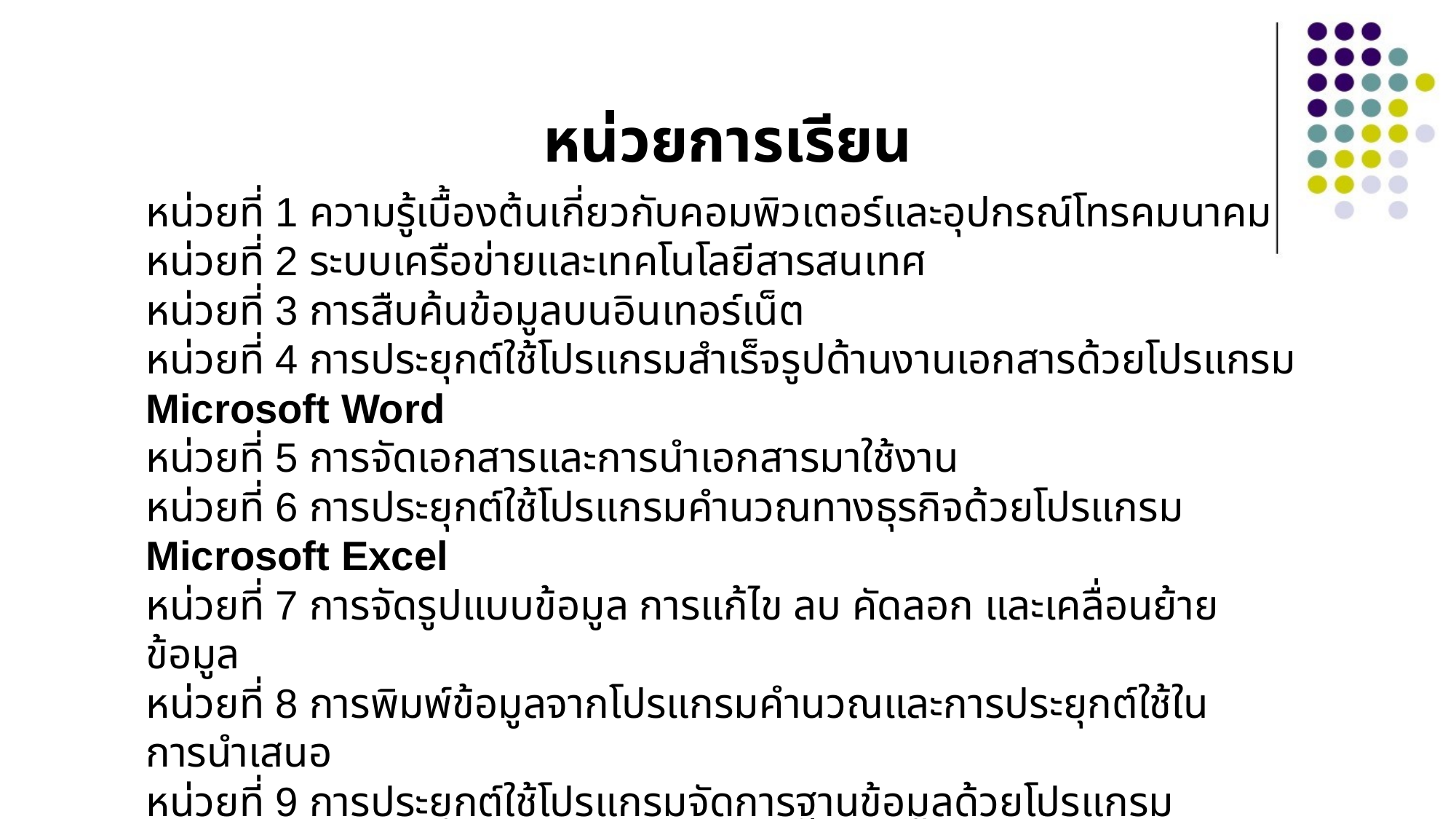

หน่วยการเรียน
หน่วยที่ 1 ความรู้เบื้องต้นเกี่ยวกับคอมพิวเตอร์และอุปกรณ์โทรคมนาคม
หน่วยที่ 2 ระบบเครือข่ายและเทคโนโลยีสารสนเทศ
หน่วยที่ 3 การสืบค้นข้อมูลบนอินเทอร์เน็ต
หน่วยที่ 4 การประยุกต์ใช้โปรแกรมสำเร็จรูปด้านงานเอกสารด้วยโปรแกรม Microsoft Word
หน่วยที่ 5 การจัดเอกสารและการนำเอกสารมาใช้งาน
หน่วยที่ 6 การประยุกต์ใช้โปรแกรมคำนวณทางธุรกิจด้วยโปรแกรม Microsoft Excel
หน่วยที่ 7 การจัดรูปแบบข้อมูล การแก้ไข ลบ คัดลอก และเคลื่อนย้ายข้อมูล
หน่วยที่ 8 การพิมพ์ข้อมูลจากโปรแกรมคำนวณและการประยุกต์ใช้ในการนำเสนอ
หน่วยที่ 9 การประยุกต์ใช้โปรแกรมจัดการฐานข้อมูลด้วยโปรแกรม Microsoft Access
หน่วยที่ 10 การสร้างรายงานจากโปรแกรมจัดการฐานข้อมูลและการดูแลฐานข้อมูล
หน่วยที่ 11 การประยุกต์ใช้โปรแกรมการนำเสนอผลงานและการผลิดสื่อผสมด้วยโปรแกรม Microsoft PowerPoint
หน่วยที่ 12 การแก้ไข ตกแต่ง และการฉายสไลด์จากโปรแกรมการนำเสนอผลงาน